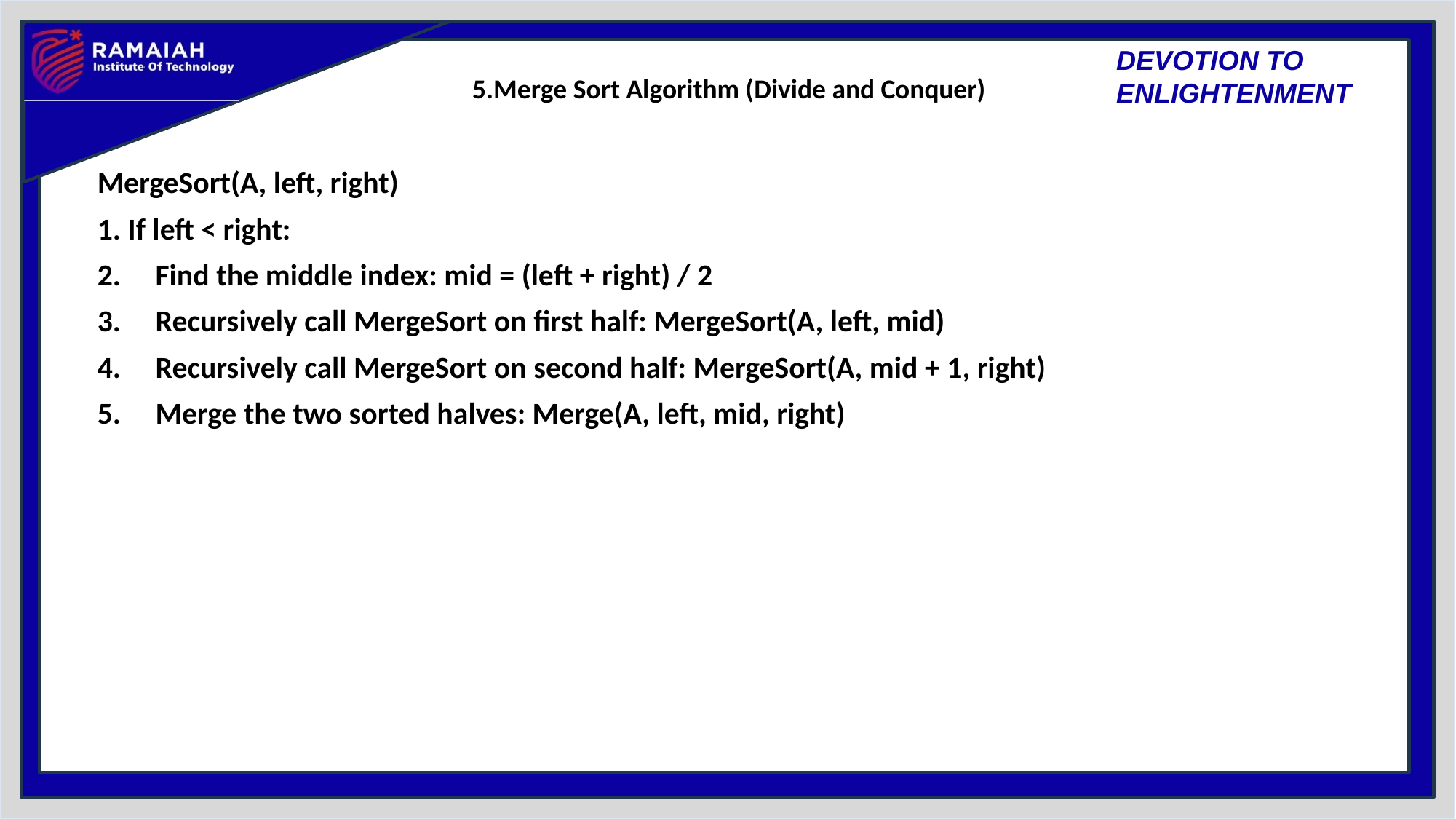

# 5.Merge Sort Algorithm (Divide and Conquer)

MergeSort(A, left, right)
1. If left < right:
2.     Find the middle index: mid = (left + right) / 2
3.     Recursively call MergeSort on first half: MergeSort(A, left, mid)
4.     Recursively call MergeSort on second half: MergeSort(A, mid + 1, right)
5.     Merge the two sorted halves: Merge(A, left, mid, right)